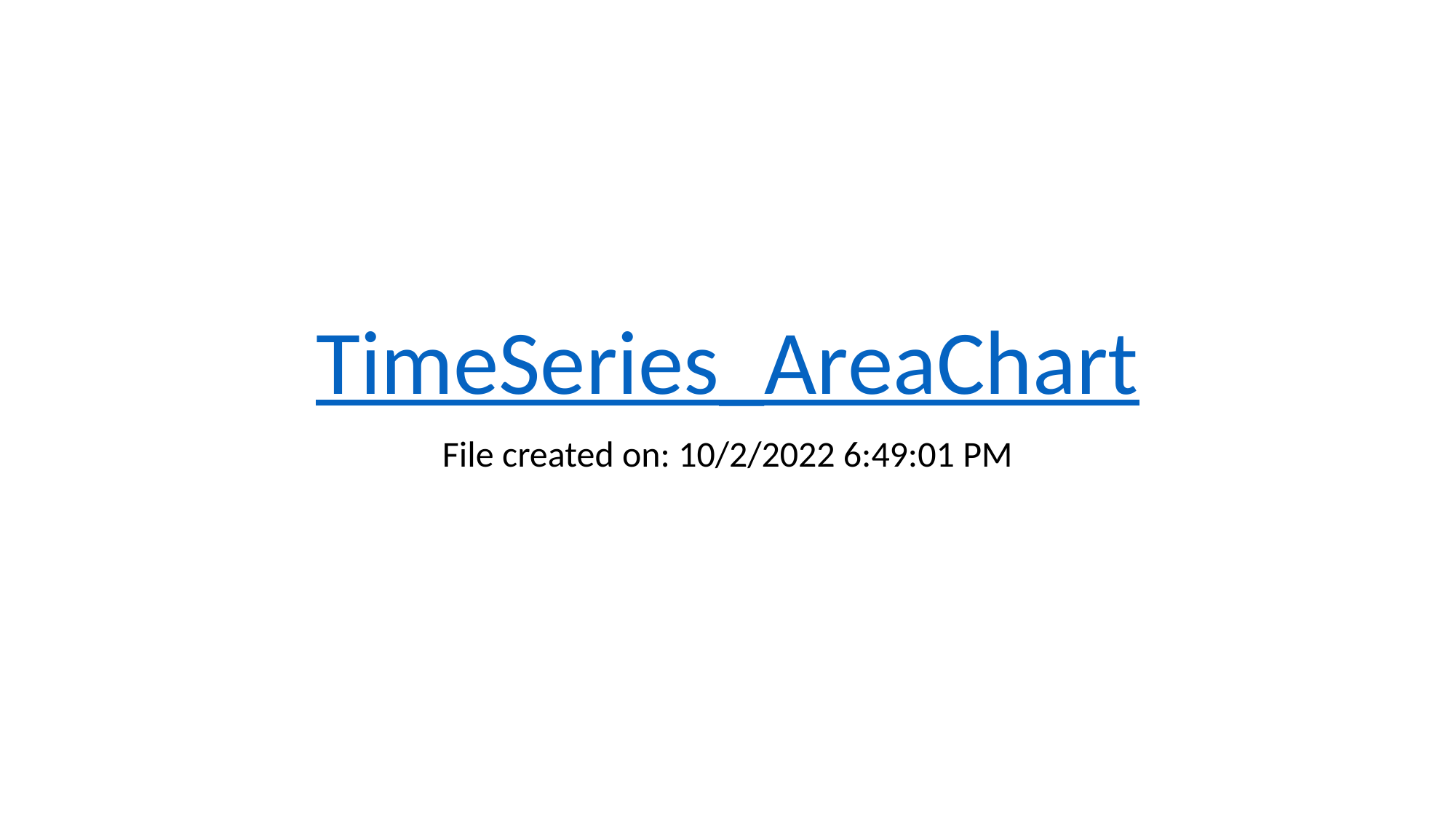

# TimeSeries_AreaChart
File created on: 10/2/2022 6:49:01 PM